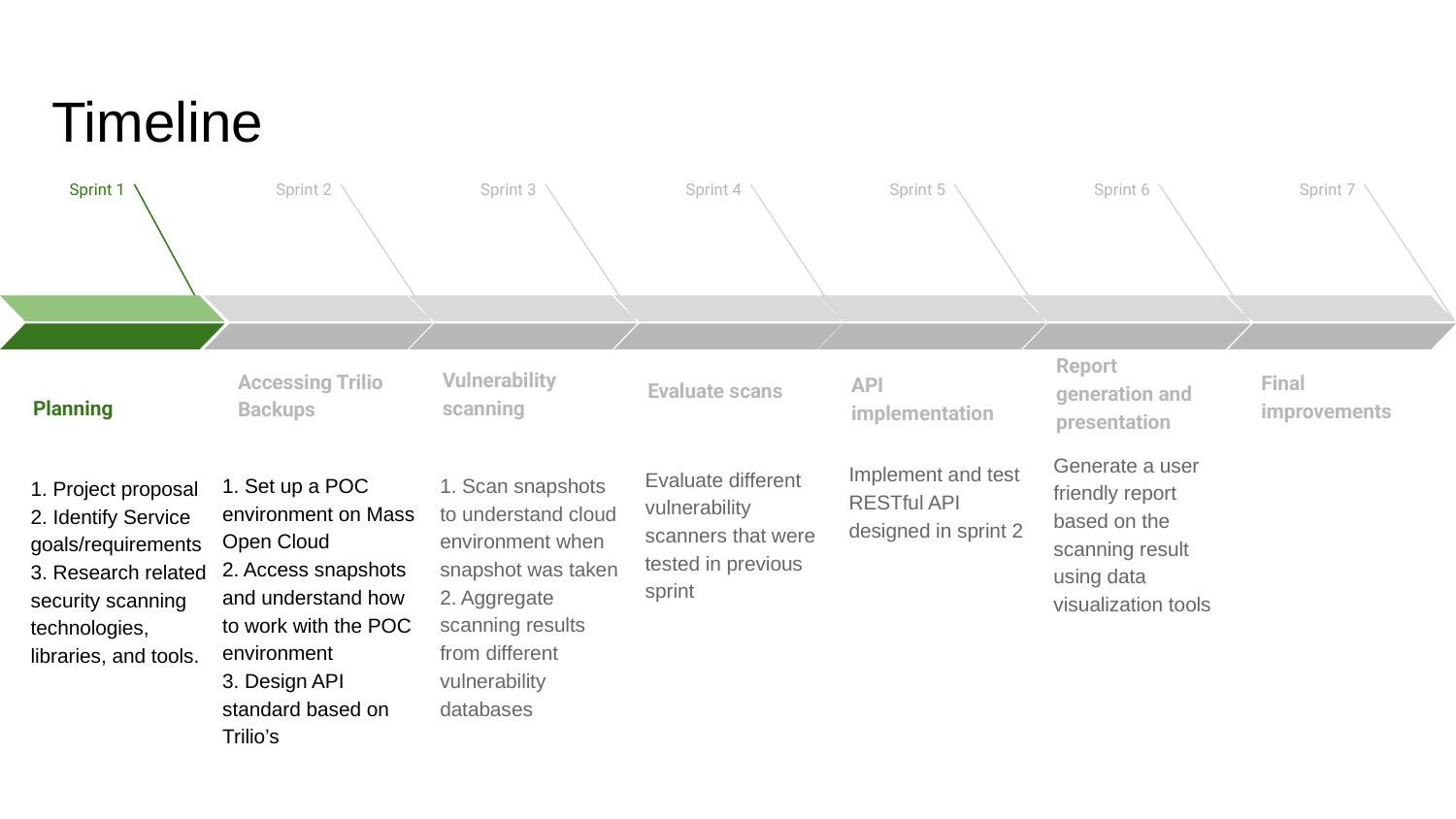

# Timeline
Sprint 1

Planning
1. Project proposal
2. Identify Service goals/requirements
3. Research related security scanning technologies, libraries, and tools.
Sprint 2

Accessing Trilio Backups
1. Set up a POC environment on Mass Open Cloud
2. Access snapshots and understand how to work with the POC environment
3. Design API standard based on Trilio’s

Sprint 3

Vulnerability scanning
1. Scan snapshots to understand cloud environment when snapshot was taken
2. Aggregate scanning results from different vulnerability databases

Sprint 4

Evaluate scans
Evaluate different vulnerability scanners that were tested in previous sprint
Sprint 5

API implementation
Implement and test RESTful API designed in sprint 2
Sprint 6

Report generation and presentation

Generate a user friendly report based on the scanning result using data visualization tools
Sprint 7

Final improvements